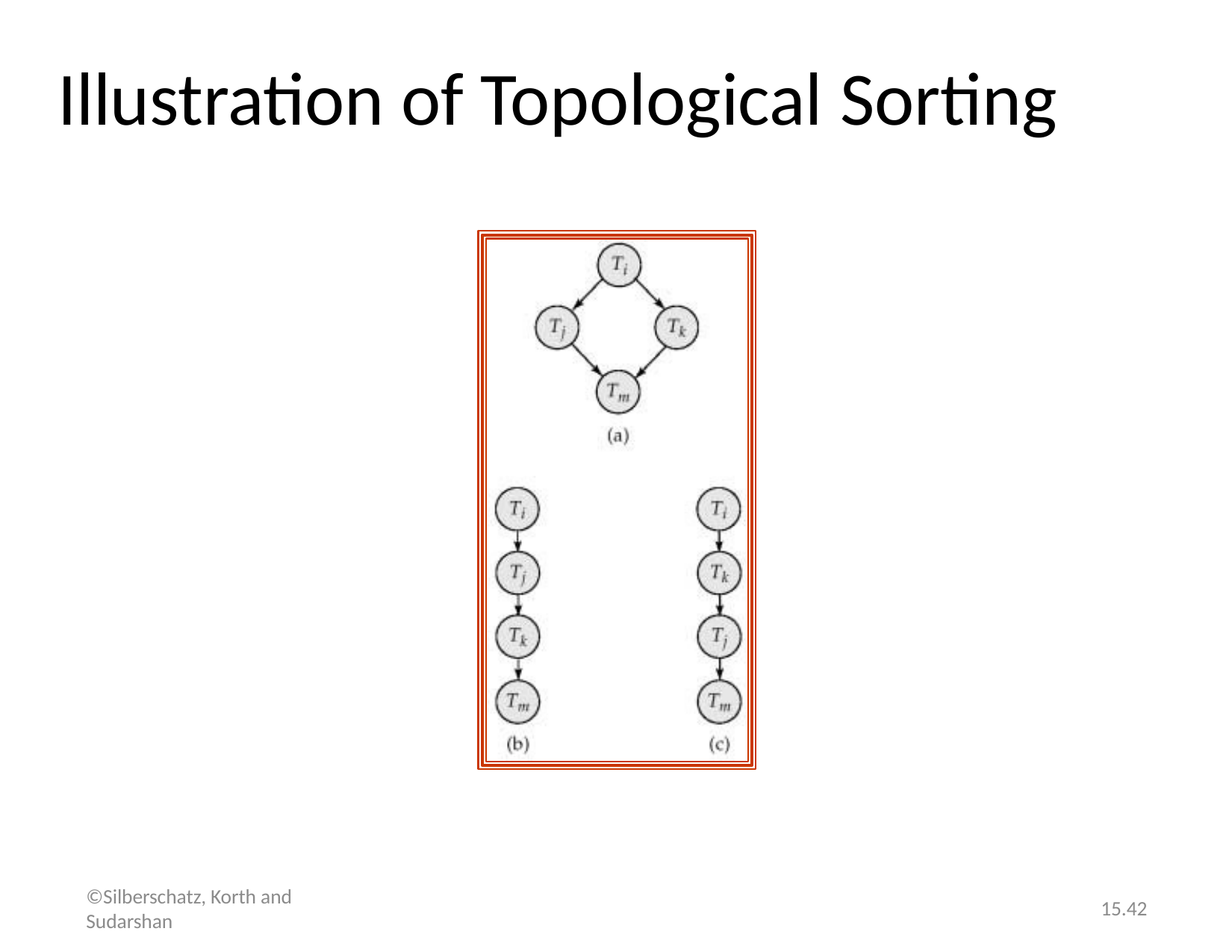

# Illustration of Topological Sorting

©Silberschatz, Korth and Sudarshan
15.42